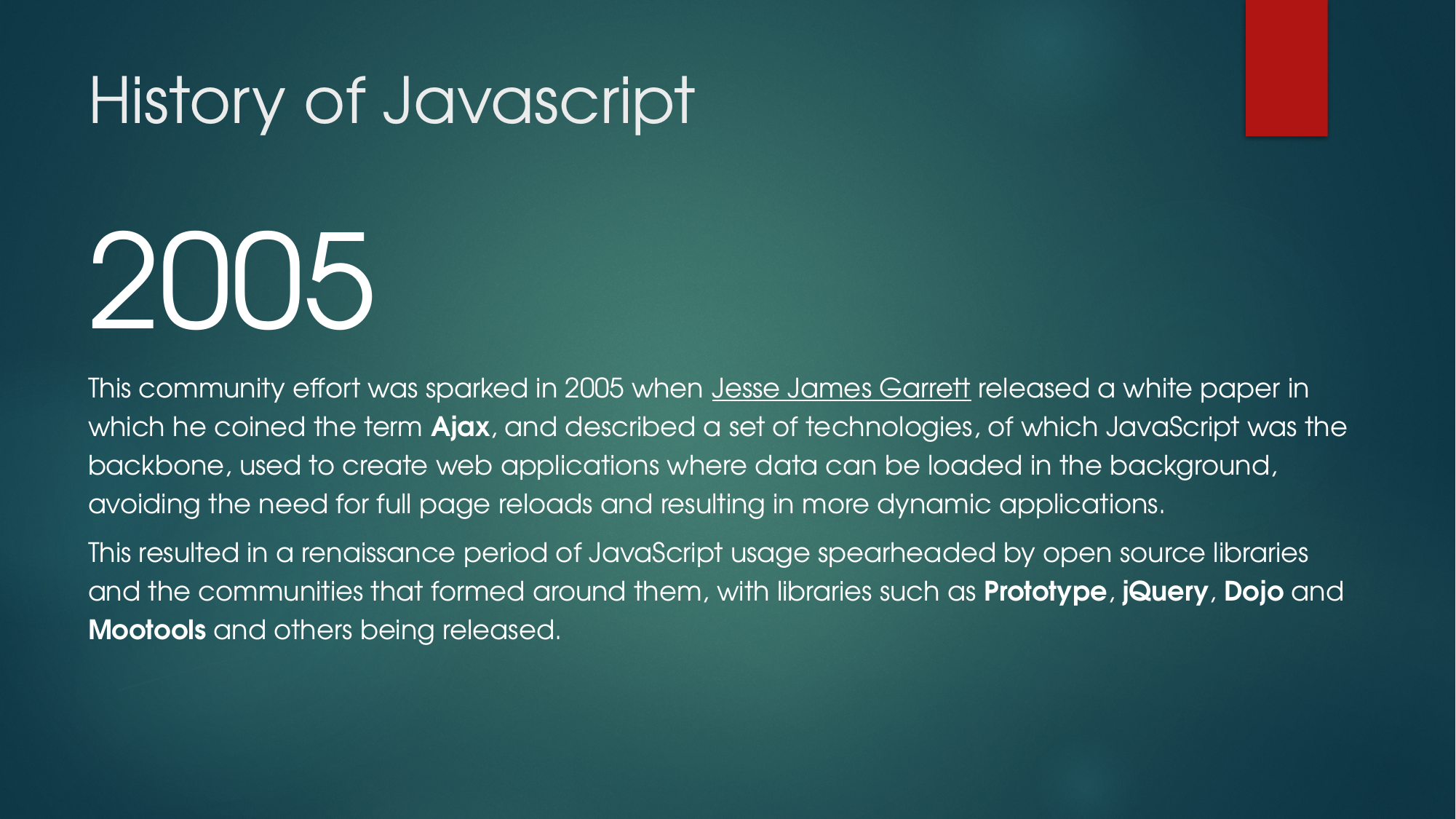

# History of Javascript
2005
This community effort was sparked in 2005 when Jesse James Garrett released a white paper in which he coined the term Ajax, and described a set of technologies, of which JavaScript was the backbone, used to create web applications where data can be loaded in the background, avoiding the need for full page reloads and resulting in more dynamic applications.
This resulted in a renaissance period of JavaScript usage spearheaded by open source libraries and the communities that formed around them, with libraries such as Prototype, jQuery, Dojo and Mootools and others being released.